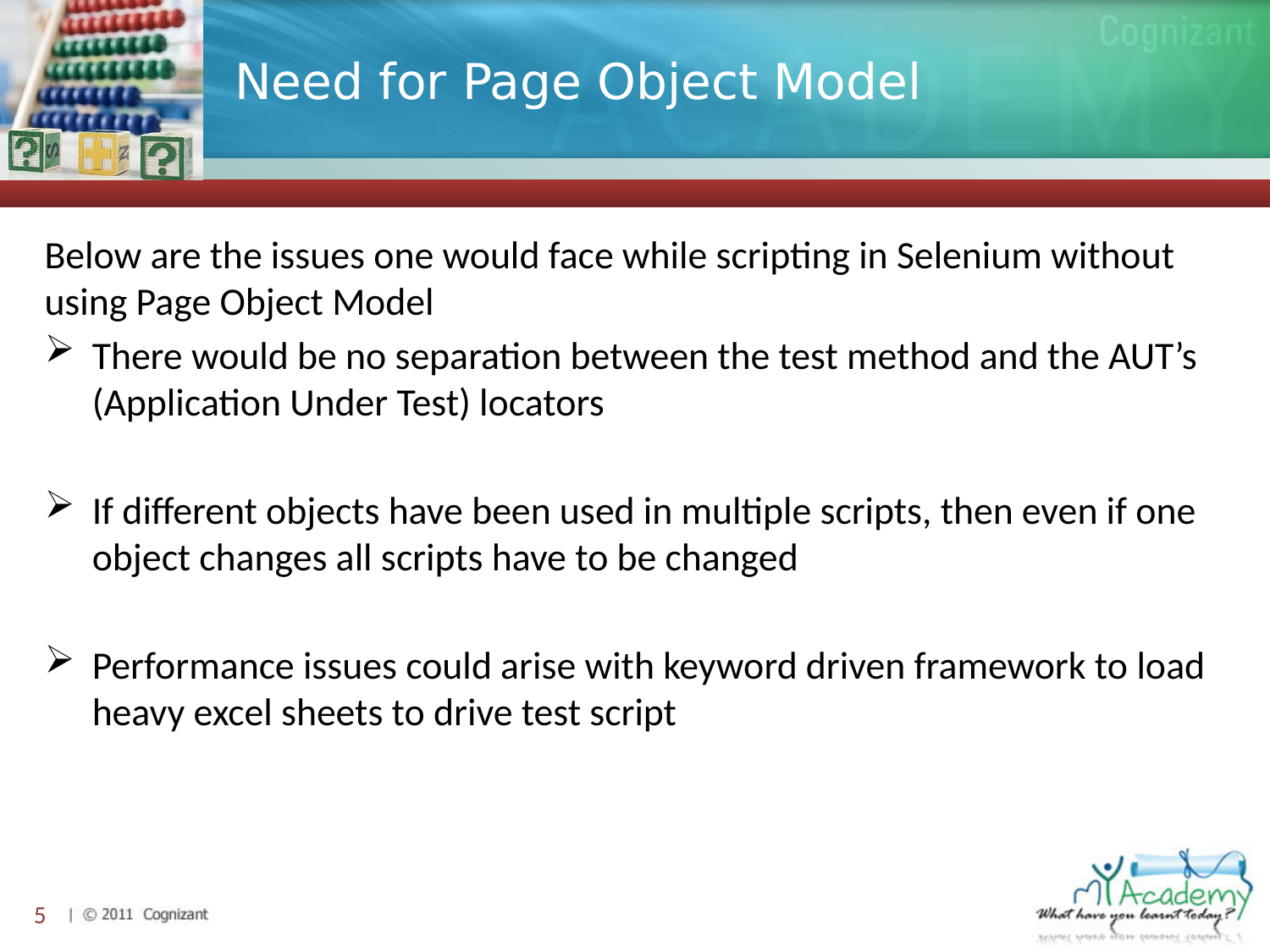

# Need for Page Object Model
Below are the issues one would face while scripting in Selenium without using Page Object Model
There would be no separation between the test method and the AUT’s (Application Under Test) locators

If different objects have been used in multiple scripts, then even if one object changes all scripts have to be changed

Performance issues could arise with keyword driven framework to load heavy excel sheets to drive test script
5